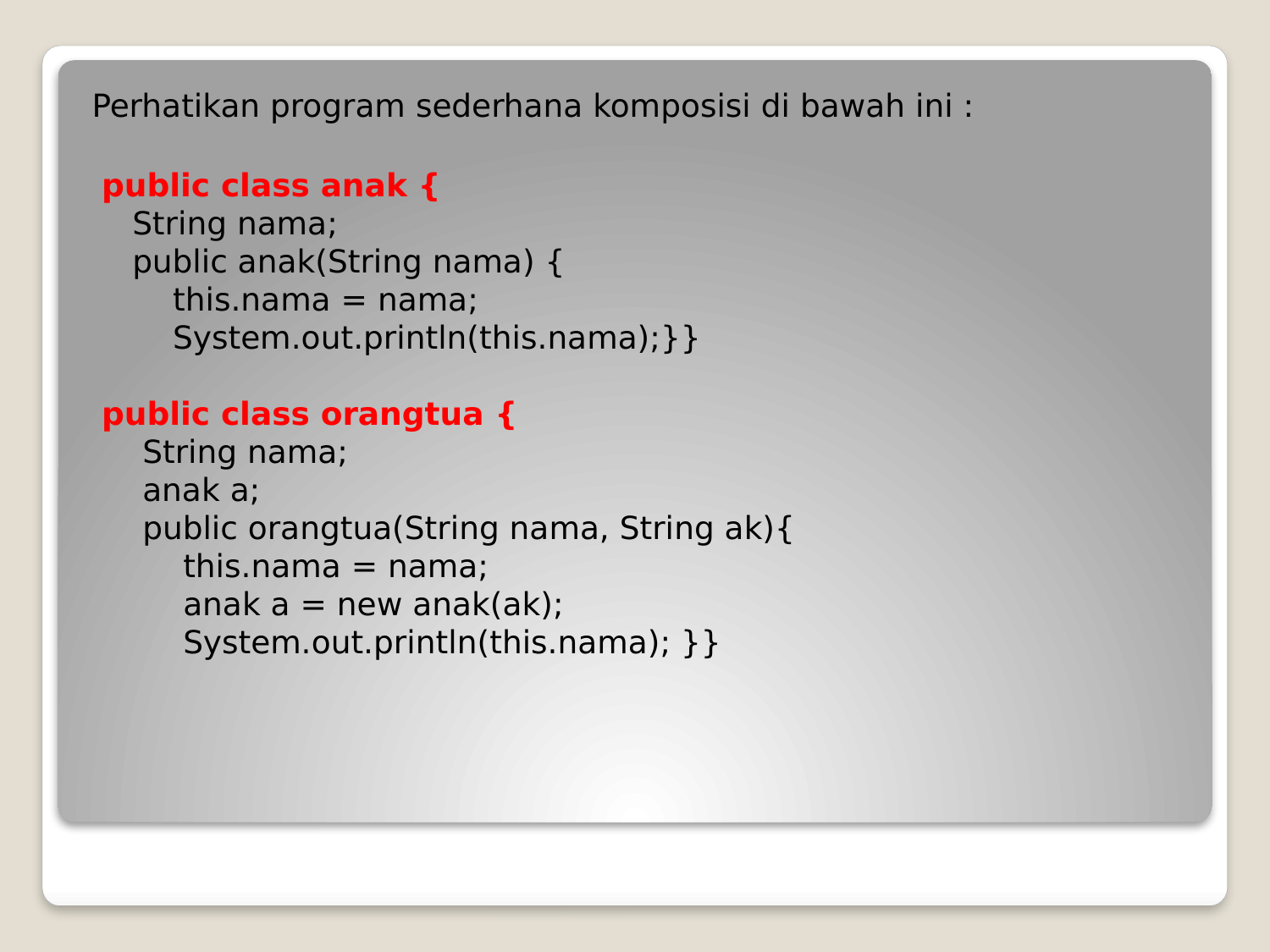

Perhatikan program sederhana komposisi di bawah ini :
public class anak {
   String nama;
   public anak(String nama) {
       this.nama = nama;
       System.out.println(this.nama);}}

public class orangtua {
    String nama;
    anak a;
    public orangtua(String nama, String ak){
        this.nama = nama;
        anak a = new anak(ak);
        System.out.println(this.nama); }}